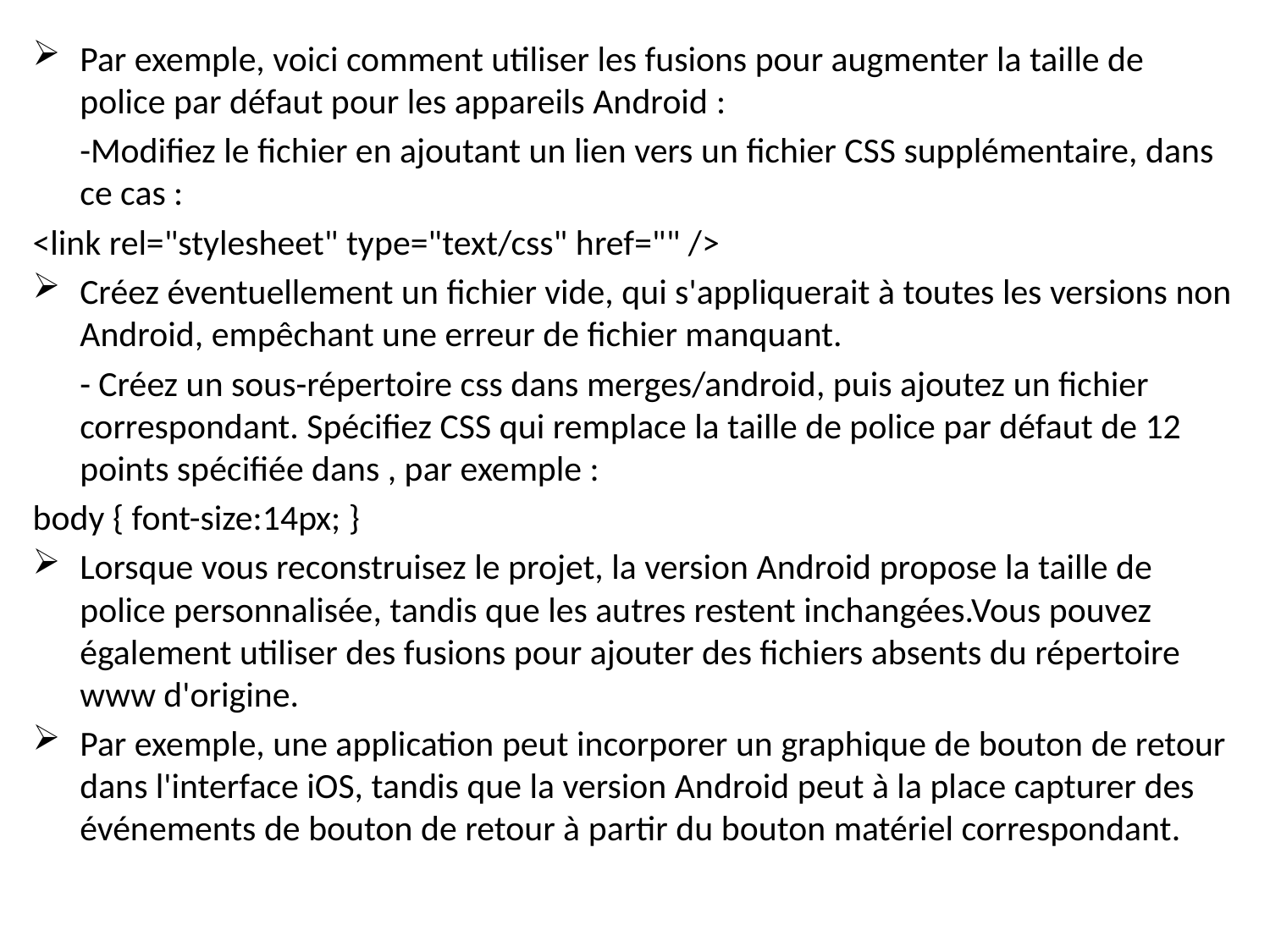

Par exemple, voici comment utiliser les fusions pour augmenter la taille de police par défaut pour les appareils Android :
	-Modifiez le fichier en ajoutant un lien vers un fichier CSS supplémentaire, dans ce cas :
<link rel="stylesheet" type="text/css" href="" />
Créez éventuellement un fichier vide, qui s'appliquerait à toutes les versions non Android, empêchant une erreur de fichier manquant.
	- Créez un sous-répertoire css dans merges/android, puis ajoutez un fichier correspondant. Spécifiez CSS qui remplace la taille de police par défaut de 12 points spécifiée dans , par exemple :
body { font-size:14px; }
Lorsque vous reconstruisez le projet, la version Android propose la taille de police personnalisée, tandis que les autres restent inchangées.Vous pouvez également utiliser des fusions pour ajouter des fichiers absents du répertoire www d'origine.
Par exemple, une application peut incorporer un graphique de bouton de retour dans l'interface iOS, tandis que la version Android peut à la place capturer des événements de bouton de retour à partir du bouton matériel correspondant.